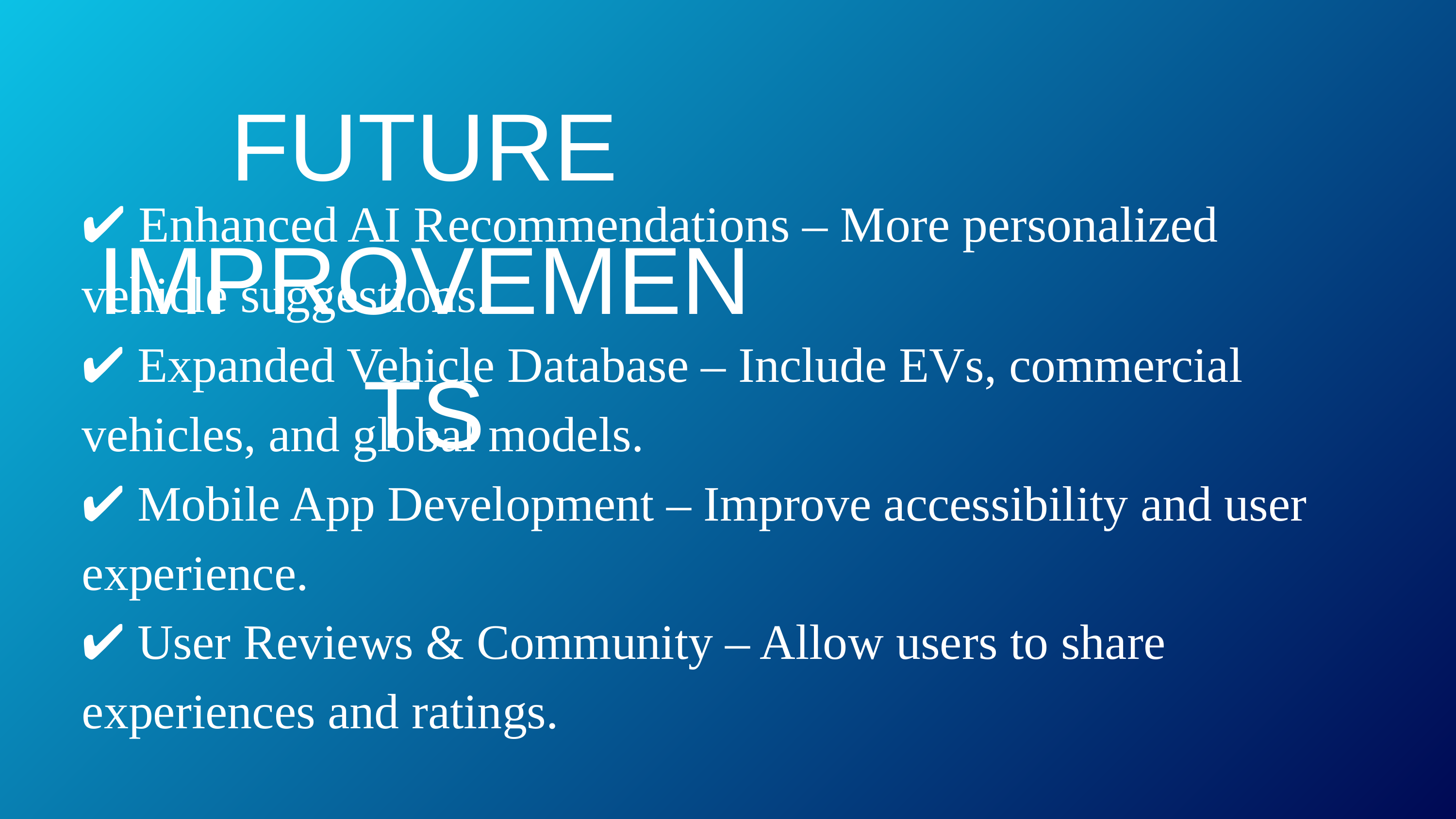

FUTURE IMPROVEMENTS
✔ Enhanced AI Recommendations – More personalized vehicle suggestions.
✔ Expanded Vehicle Database – Include EVs, commercial vehicles, and global models.
✔ Mobile App Development – Improve accessibility and user experience.
✔ User Reviews & Community – Allow users to share experiences and ratings.